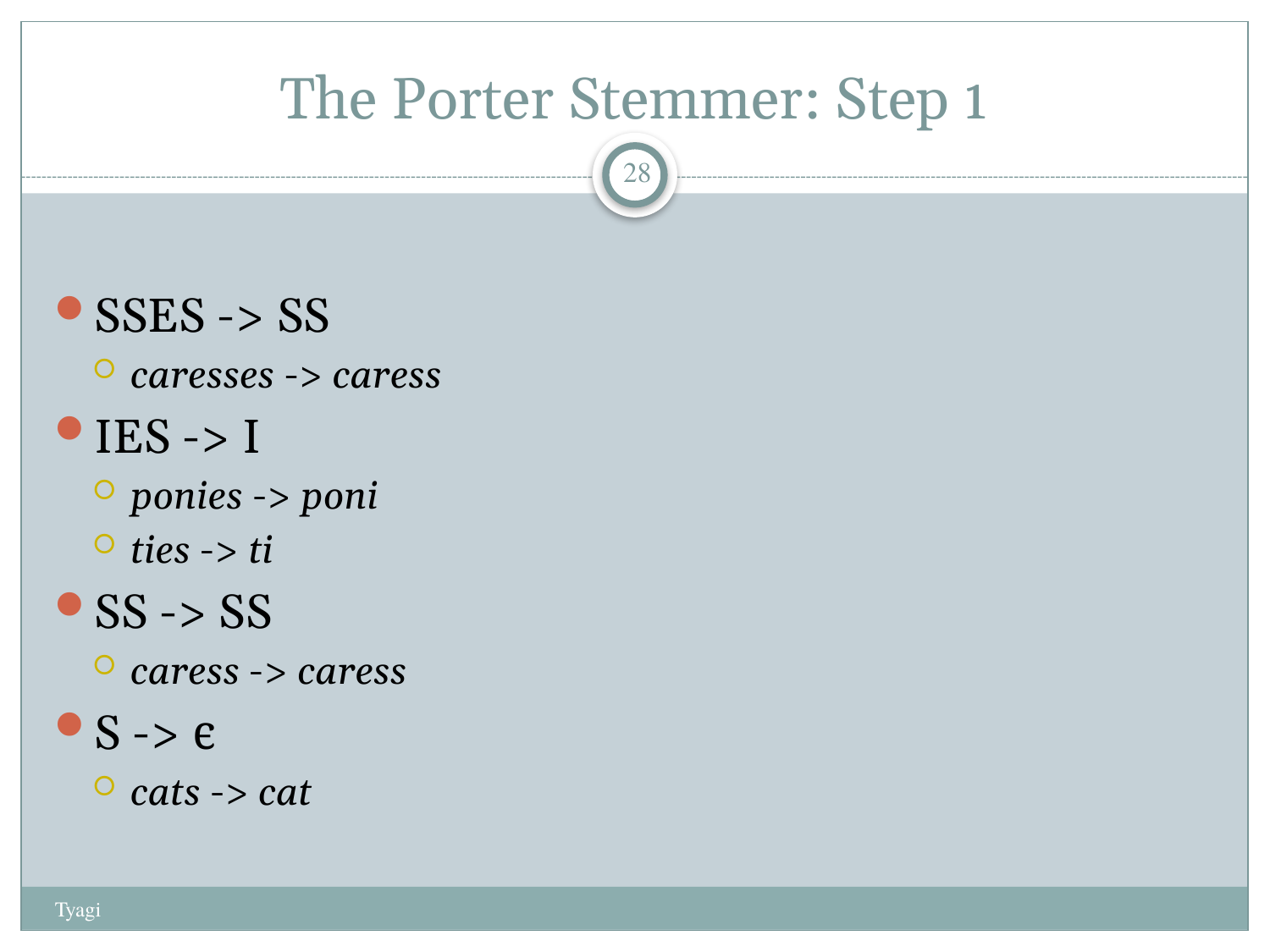

# The Porter Stemmer: Step 1
28

SSES -> SS
caresses -> caress
IES -> I
ponies -> poni
ties -> ti
SS -> SS
caress -> caress
S -> є
cats -> cat

Tyagi